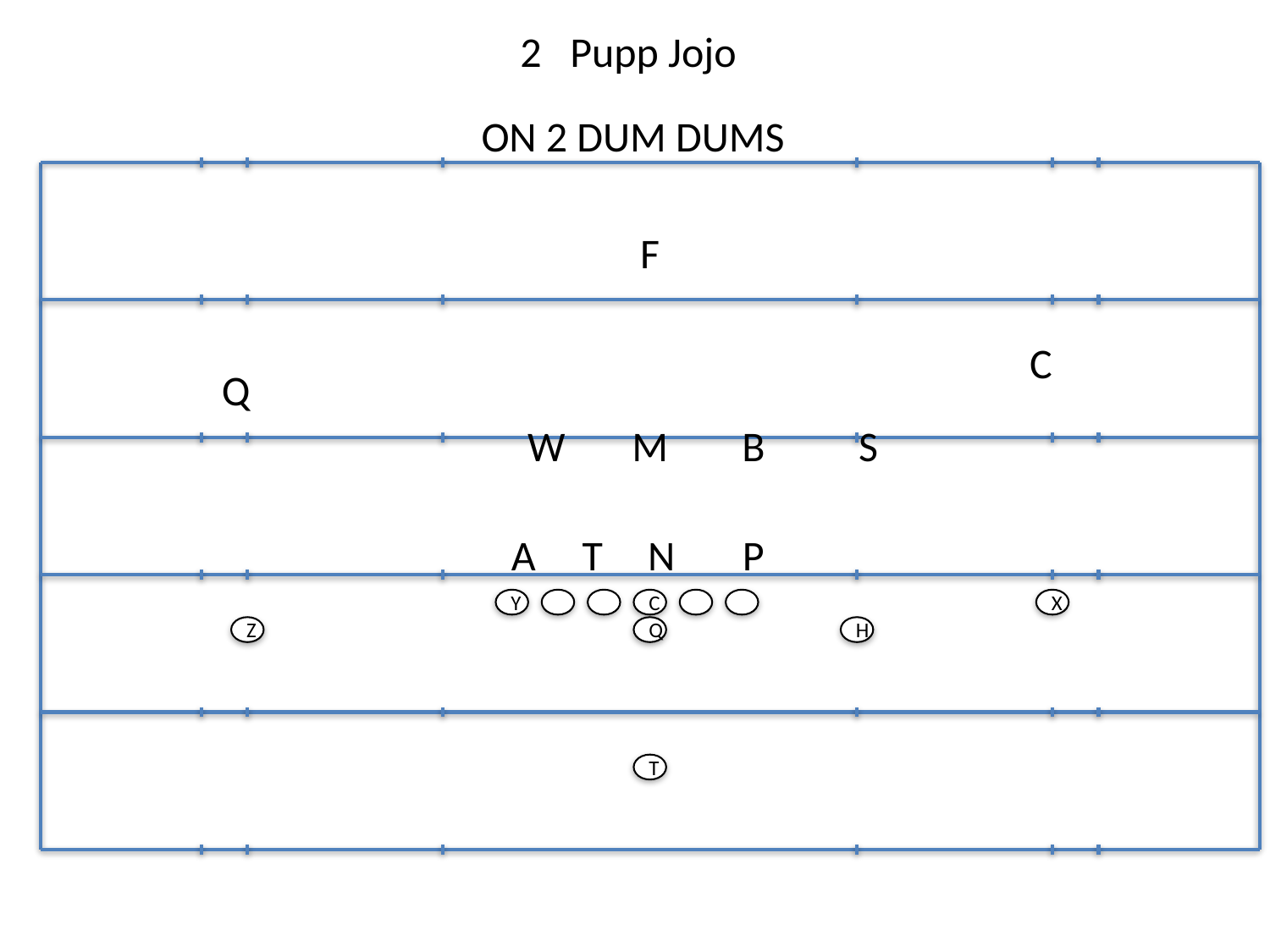

2   Pupp Jojo
ON 2 DUM DUMS
F
C
Q
W
M
B
S
A
T
N
P
Y

C

X
Z
Q
H
T